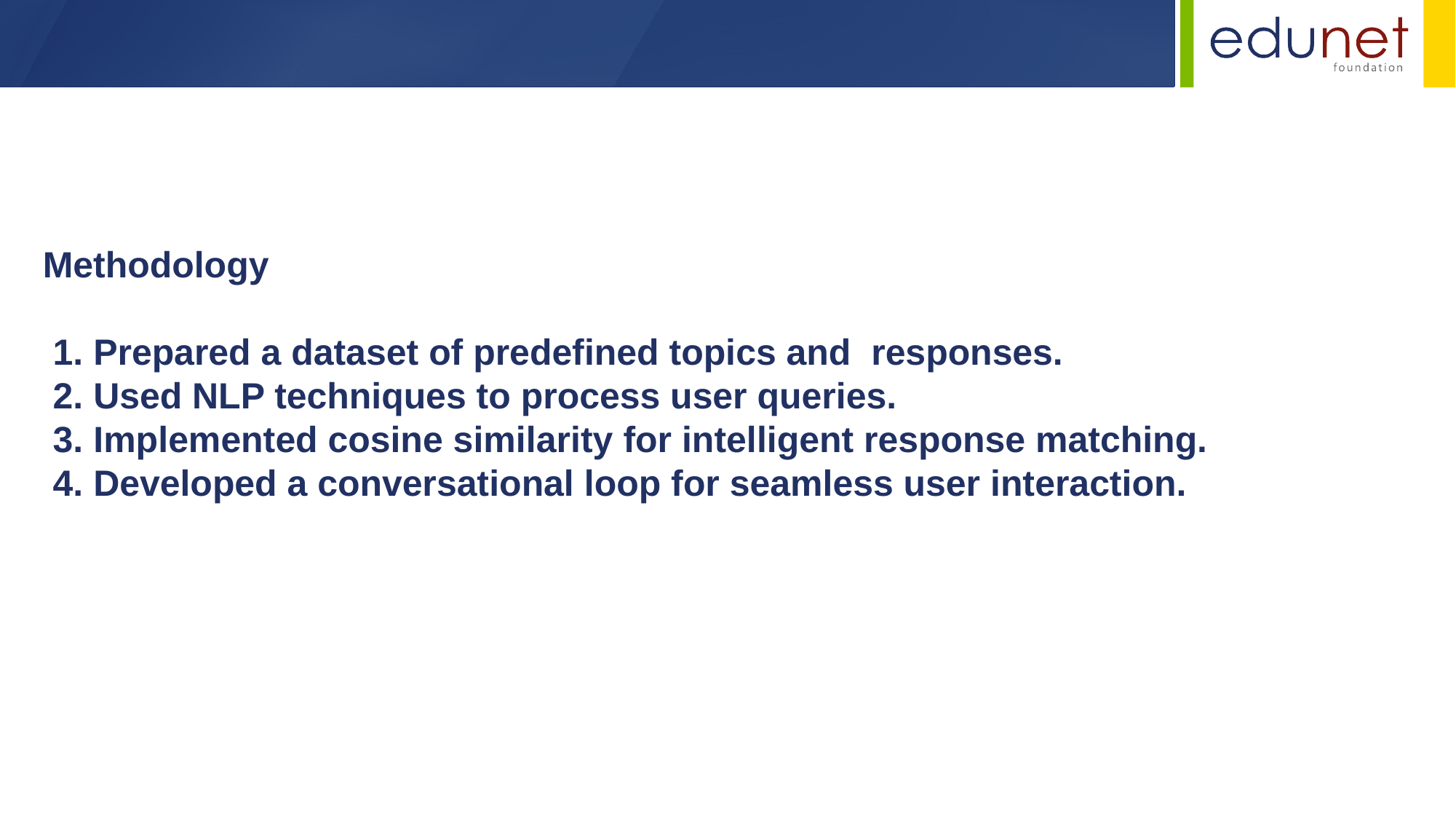

Methodology

 1. Prepared a dataset of predefined topics and  responses.
 2. Used NLP techniques to process user queries.
 3. Implemented cosine similarity for intelligent response matching.
 4. Developed a conversational loop for seamless user interaction.